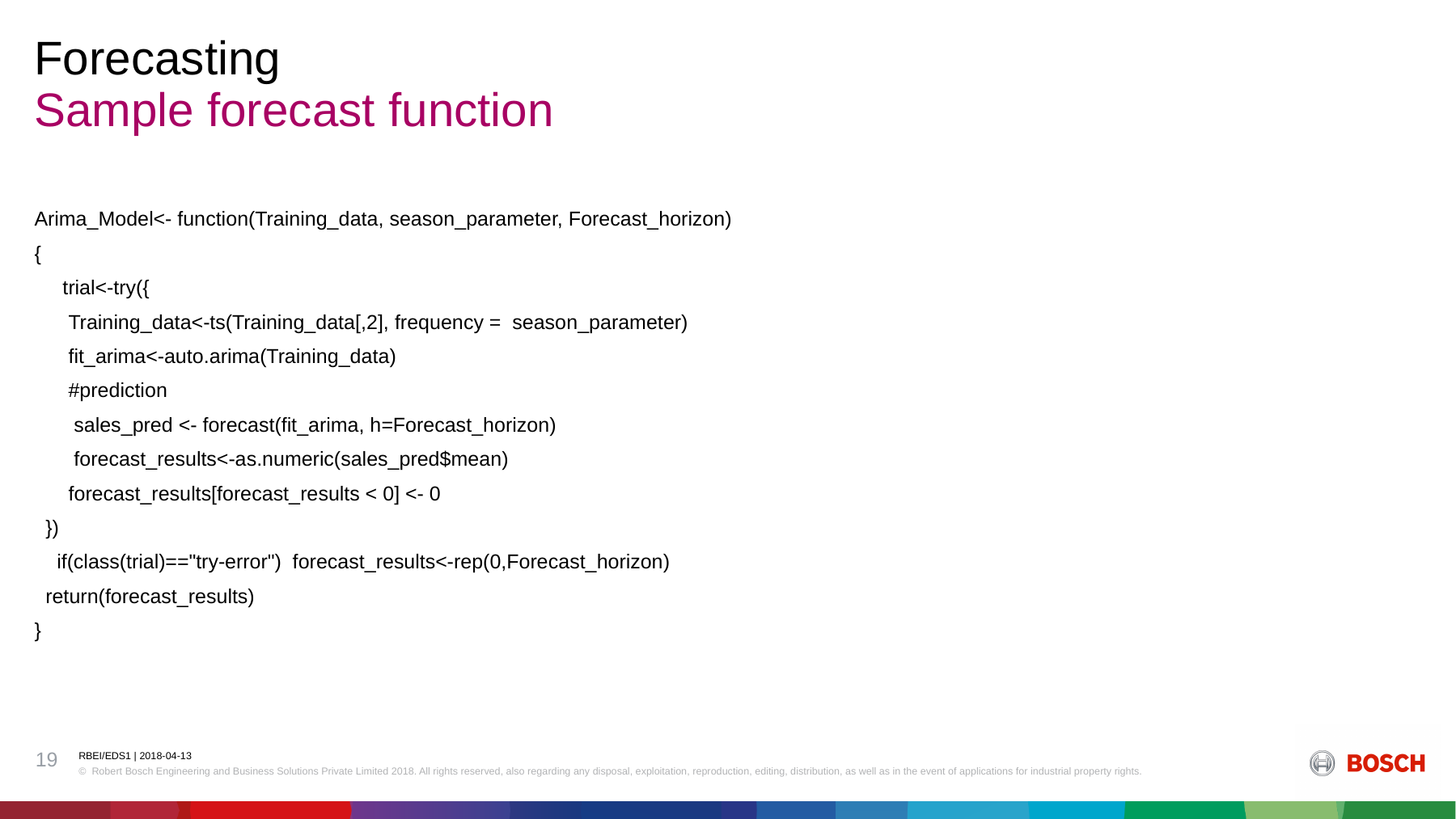

Forecasting

# Sample forecast function

Arima_Model<- function(Training_data, season_parameter, Forecast_horizon)
{
     trial<-try({
      Training_data<-ts(Training_data[,2], frequency =  season_parameter)
      fit_arima<-auto.arima(Training_data)
      #prediction
       sales_pred <- forecast(fit_arima, h=Forecast_horizon)
       forecast_results<-as.numeric(sales_pred$mean)
      forecast_results[forecast_results < 0] <- 0
  })
    if(class(trial)=="try-error")  forecast_results<-rep(0,Forecast_horizon)
  return(forecast_results)
}
19
RBEI/EDS1 | 2018-04-13
©  Robert Bosch Engineering and Business Solutions Private Limited 2018. All rights reserved, also regarding any disposal, exploitation, reproduction, editing, distribution, as well as in the event of applications for industrial property rights.